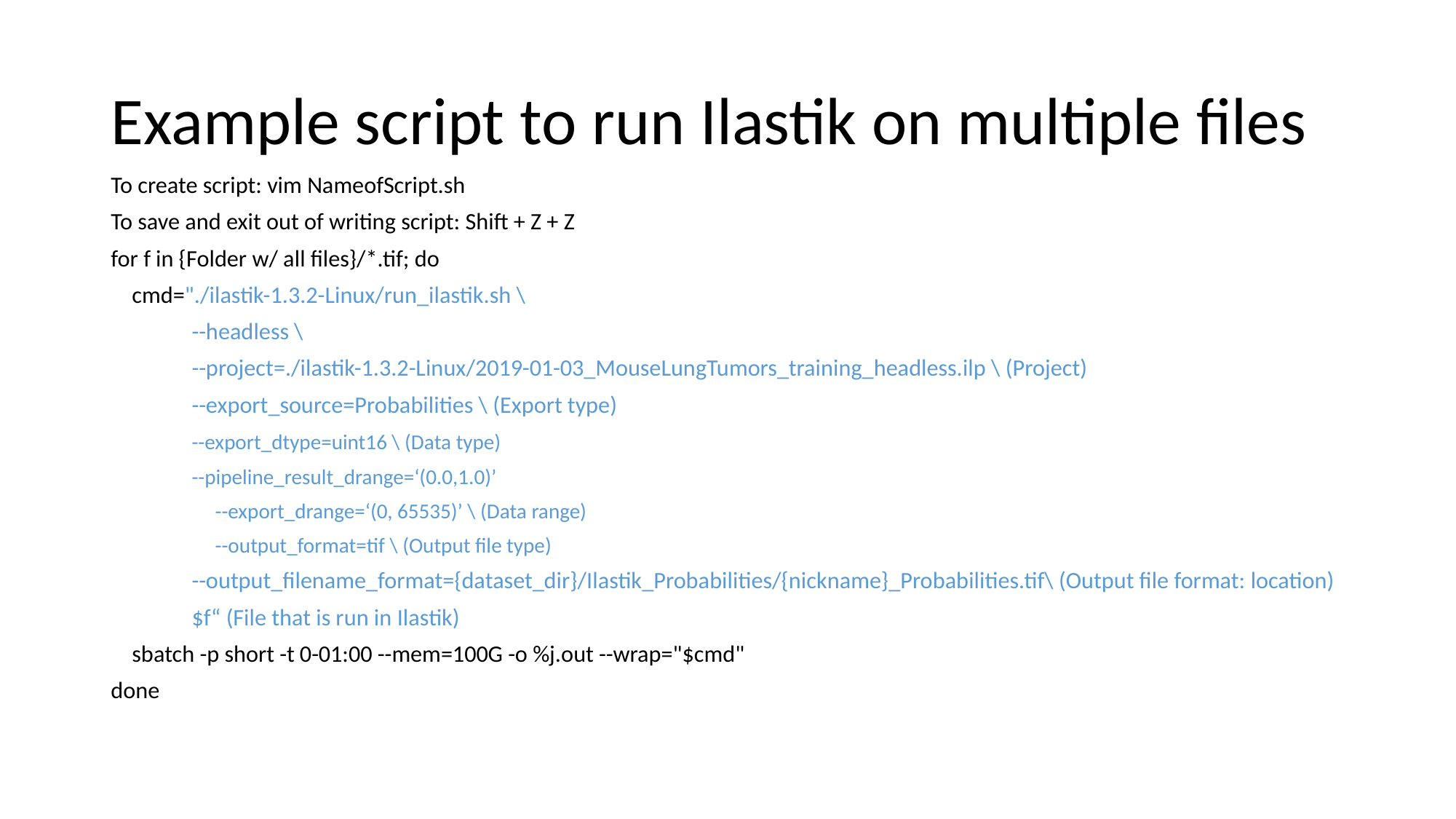

# Example script to run Ilastik on multiple files
To create script: vim NameofScript.sh
To save and exit out of writing script: Shift + Z + Z
for f in {Folder w/ all files}/*.tif; do
    cmd="./ilastik-1.3.2-Linux/run_ilastik.sh \
        	--headless \
	--project=./ilastik-1.3.2-Linux/2019-01-03_MouseLungTumors_training_headless.ilp \ (Project)
	--export_source=Probabilities \ (Export type)
	--export_dtype=uint16 \ (Data type)
	--pipeline_result_drange=‘(0.0,1.0)’
--export_drange=‘(0, 65535)’ \ (Data range)
--output_format=tif \ (Output file type)
	--output_filename_format={dataset_dir}/Ilastik_Probabilities/{nickname}_Probabilities.tif\ (Output file format: location)
        	$f“ (File that is run in Ilastik)
    sbatch -p short -t 0-01:00 --mem=100G -o %j.out --wrap="$cmd"
done